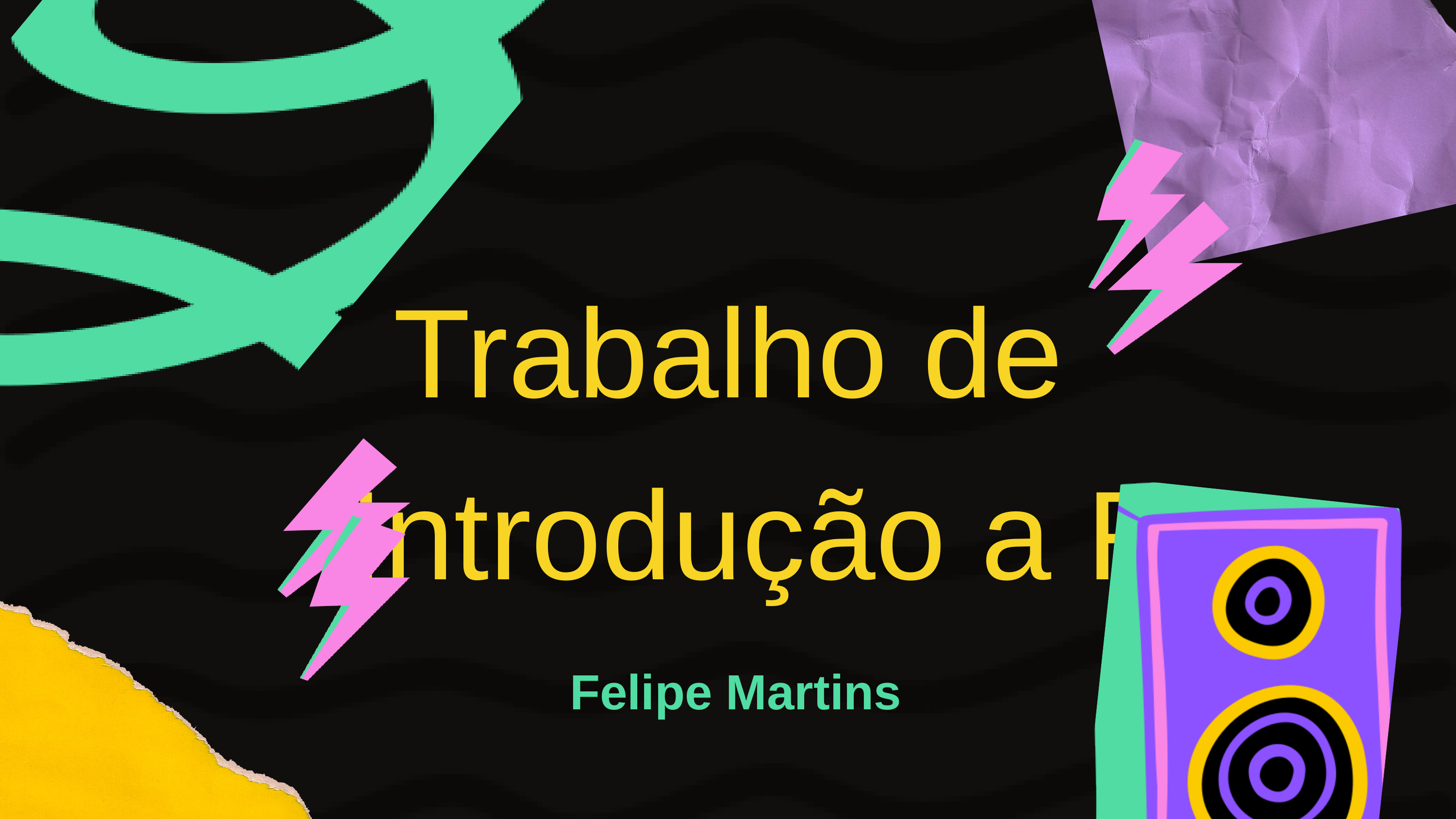

Trabalho de
Introdução a R

Felipe Martins